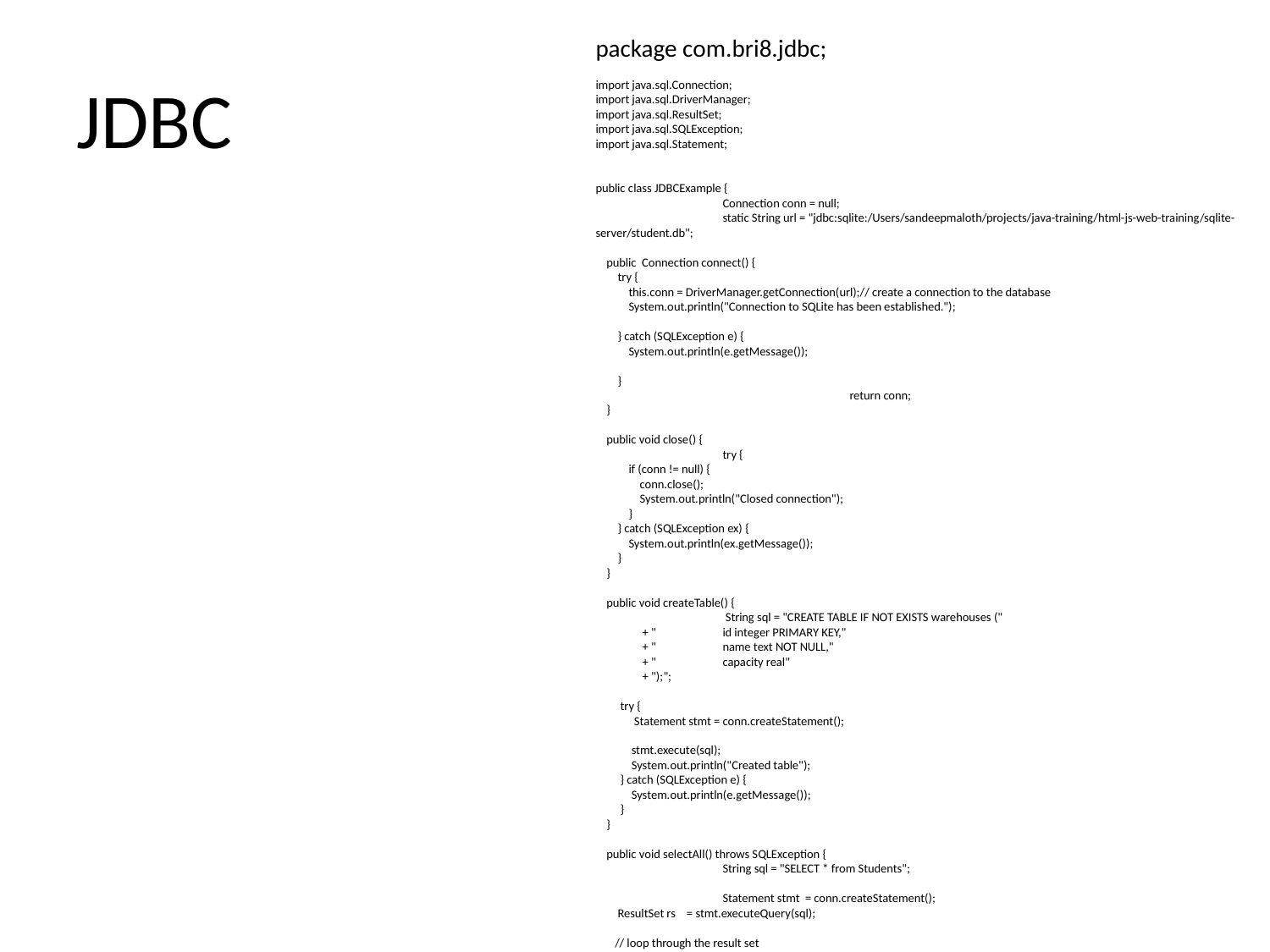

package com.bri8.jdbc;

import java.sql.Connection;
import java.sql.DriverManager;
import java.sql.ResultSet;
import java.sql.SQLException;
import java.sql.Statement;

public class JDBCExample {
	Connection conn = null;
	static String url = "jdbc:sqlite:/Users/sandeepmaloth/projects/java-training/html-js-web-training/sqlite-server/student.db";

    public  Connection connect() {
        try {
            this.conn = DriverManager.getConnection(url);// create a connection to the database
            System.out.println("Connection to SQLite has been established.");

        } catch (SQLException e) {
            System.out.println(e.getMessage());

        }
		return conn;
    }

    public void close() {
    	try {
            if (conn != null) {
                conn.close();
                System.out.println("Closed connection");
            }
        } catch (SQLException ex) {
            System.out.println(ex.getMessage());
        }
    }

    public void createTable() {
    	 String sql = "CREATE TABLE IF NOT EXISTS warehouses ("
                 + "	id integer PRIMARY KEY,"
                 + "	name text NOT NULL,"
                 + "	capacity real"
                 + ");";

         try {
              Statement stmt = conn.createStatement();

             stmt.execute(sql);
             System.out.println("Created table");
         } catch (SQLException e) {
             System.out.println(e.getMessage());
         }
    }

    public void selectAll() throws SQLException {
    	String sql = "SELECT * from Students";

    	Statement stmt  = conn.createStatement();
        ResultSet rs    = stmt.executeQuery(sql);

       // loop through the result set
       while (rs.next()) {
           System.out.println(rs.getInt("StudentID") +  "\t" +
                              rs.getString("FirstName") + "\t" +
                              rs.getString("LastName"));
       }
    }

    public static void main(String[] args) throws SQLException {
        JDBCExample jdbcExample = new JDBCExample();
		jdbcExample.connect();
		jdbcExample.createTable();
		jdbcExample.selectAll();
		jdbcExample.close();
    }
}

# JDBC